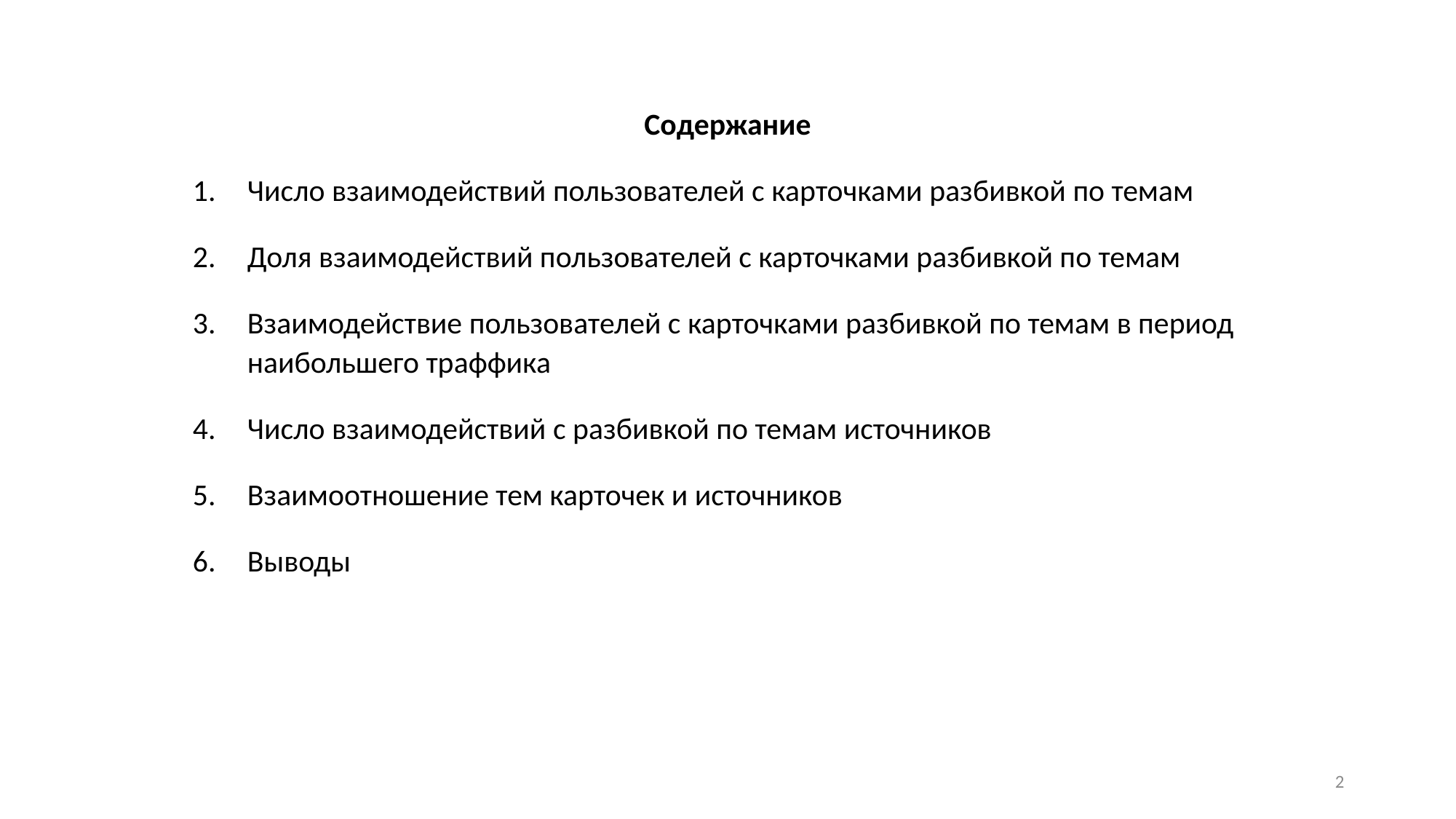

Содержание
Число взаимодействий пользователей с карточками разбивкой по темам
Доля взаимодействий пользователей с карточками разбивкой по темам
Взаимодействие пользователей с карточками разбивкой по темам в период наибольшего траффика
Число взаимодействий с разбивкой по темам источников
Взаимоотношение тем карточек и источников
Выводы

2